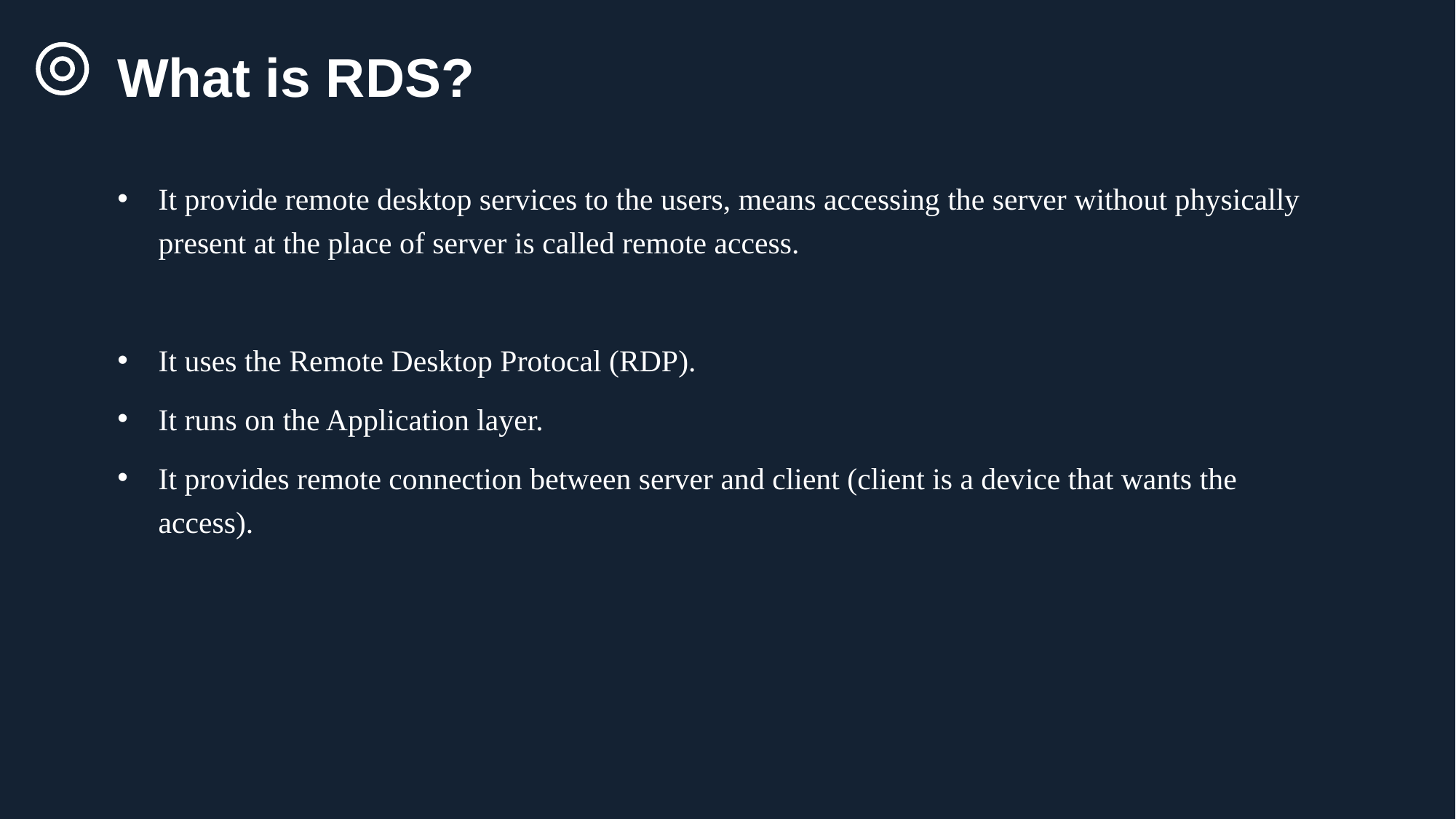

What is RDS?

It provide remote desktop services to the users, means accessing the server without physically present at the place of server is called remote access.

It uses the Remote Desktop Protocal (RDP).
It runs on the Application layer.
It provides remote connection between server and client (client is a device that wants the access).